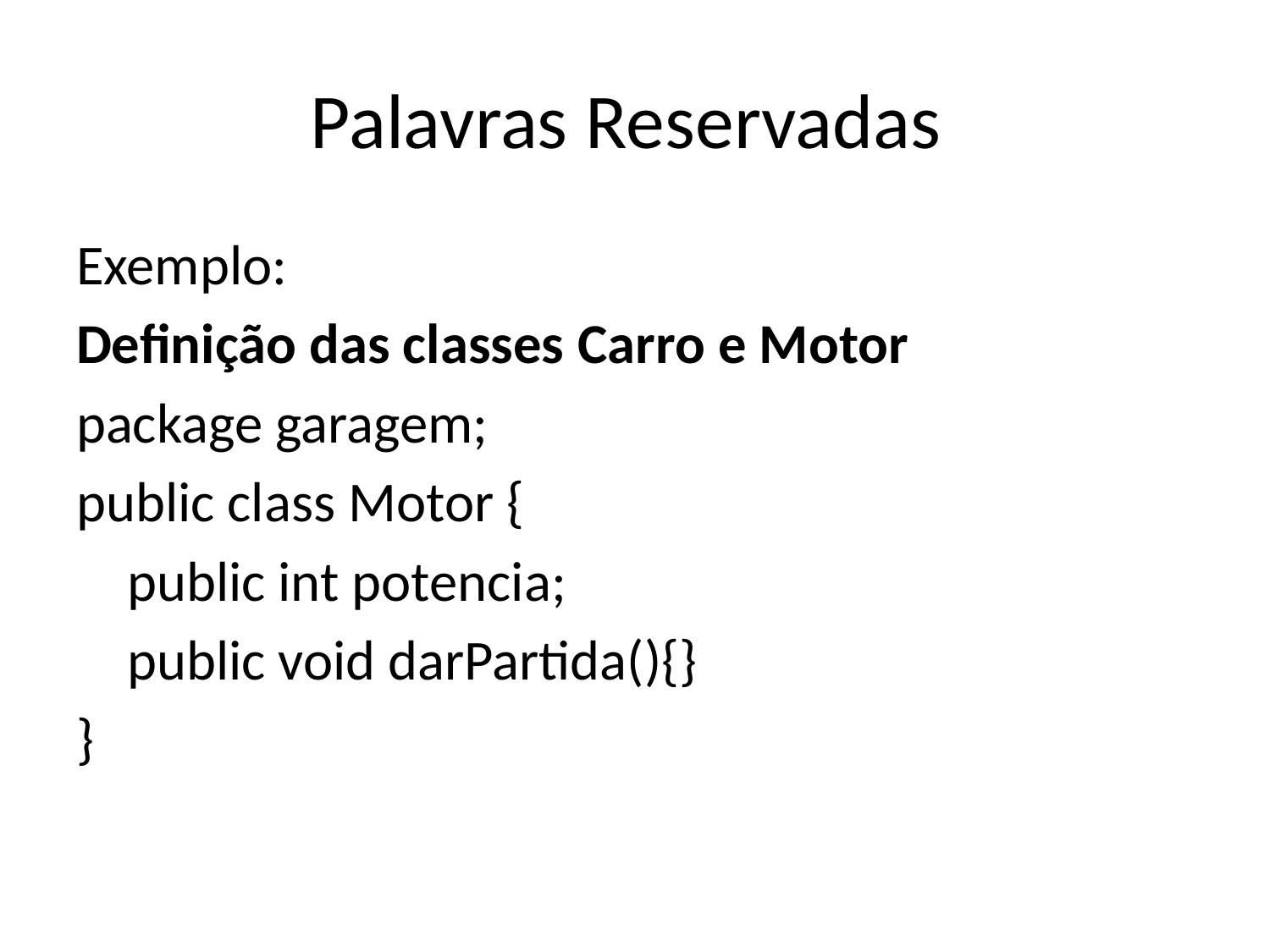

# Palavras Reservadas
Exemplo:
Definição das classes Carro e Motor
package garagem;
public class Motor {
    public int potencia;
    public void darPartida(){}
}